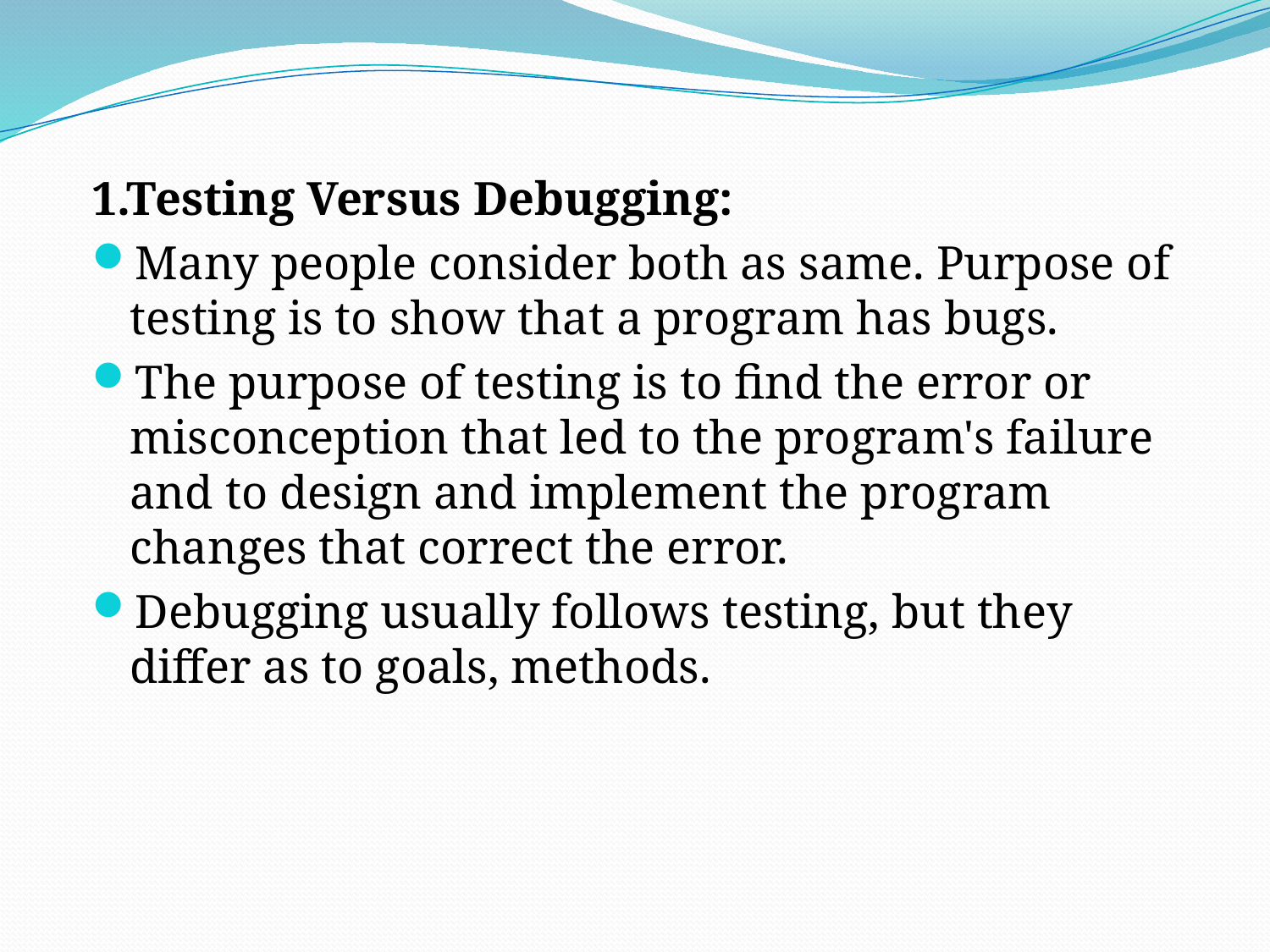

1.Testing Versus Debugging:
Many people consider both as same. Purpose of testing is to show that a program has bugs.
The purpose of testing is to find the error or misconception that led to the program's failure and to design and implement the program changes that correct the error.
Debugging usually follows testing, but they differ as to goals, methods.